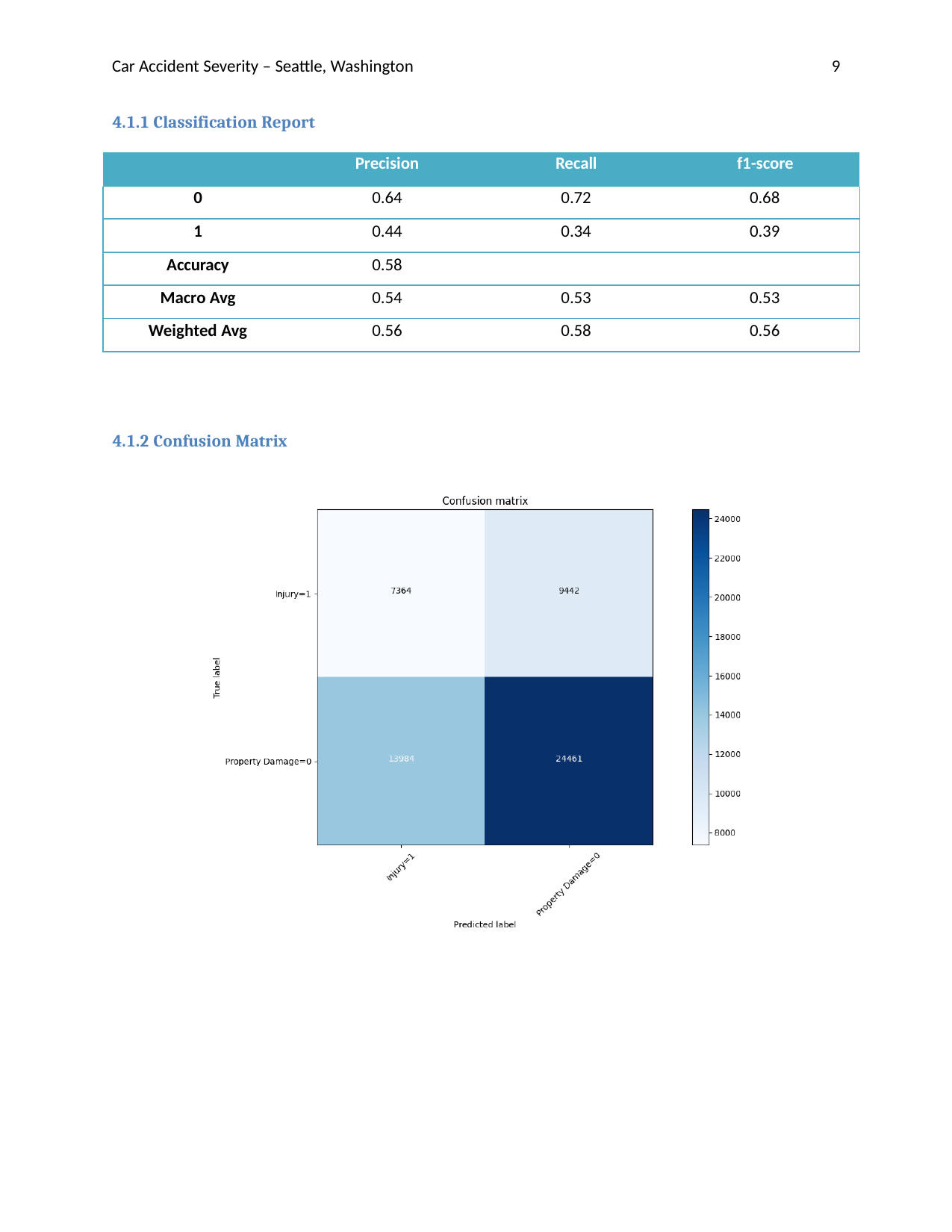

Car Accident Severity – Seattle, Washington
9
4.1.1 Classification Report
|  | Precision | Recall | f1-score |
| --- | --- | --- | --- |
| 0 | 0.64 | 0.72 | 0.68 |
| 1 | 0.44 | 0.34 | 0.39 |
| Accuracy | 0.58 |  |  |
| Macro Avg | 0.54 | 0.53 | 0.53 |
| Weighted Avg | 0.56 | 0.58 | 0.56 |
4.1.2 Confusion Matrix